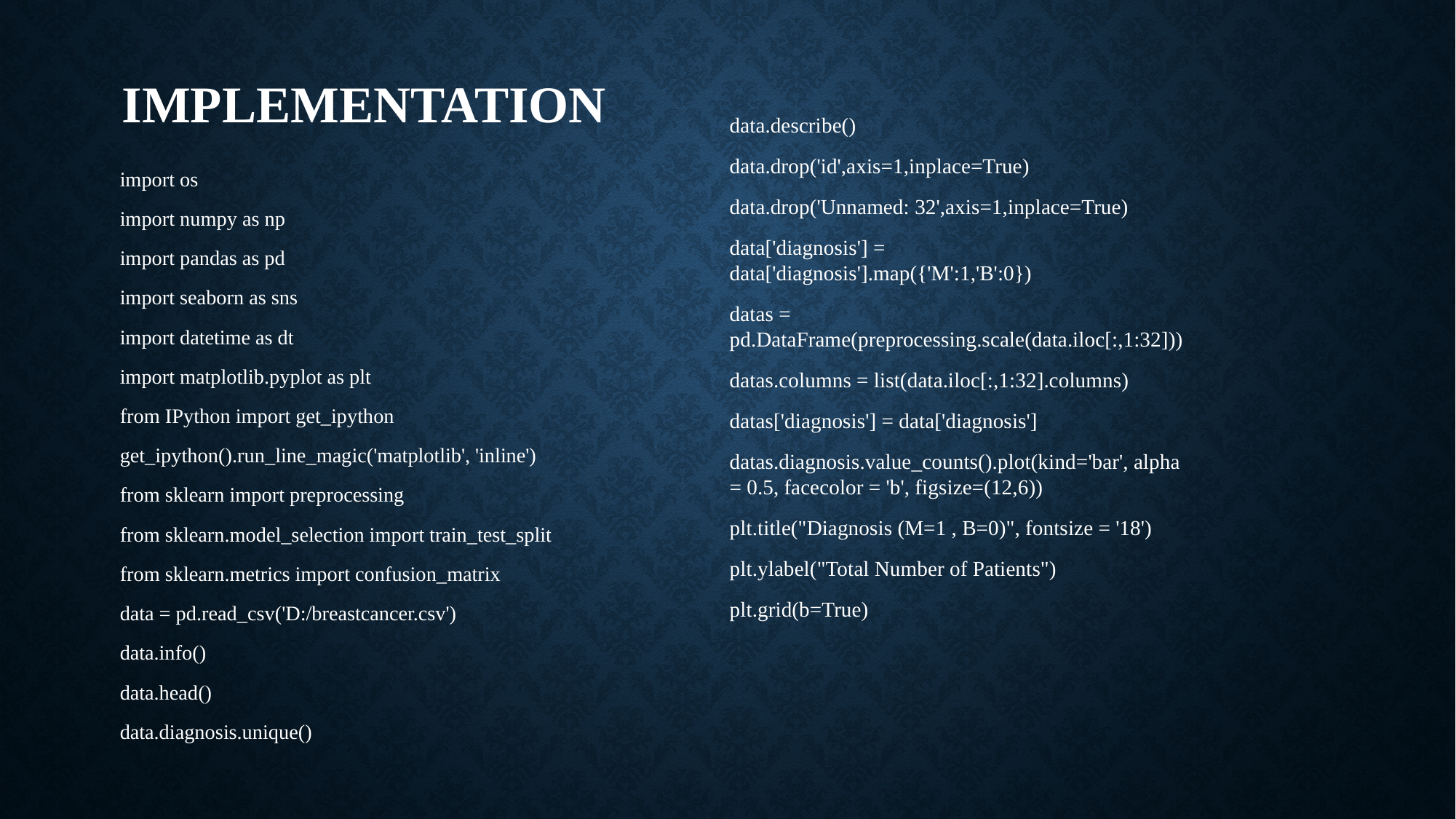

# Implementation
data.describe()
data.drop('id',axis=1,inplace=True)
data.drop('Unnamed: 32',axis=1,inplace=True)
data['diagnosis'] = data['diagnosis'].map({'M':1,'B':0})
datas = pd.DataFrame(preprocessing.scale(data.iloc[:,1:32]))
datas.columns = list(data.iloc[:,1:32].columns)
datas['diagnosis'] = data['diagnosis']
datas.diagnosis.value_counts().plot(kind='bar', alpha = 0.5, facecolor = 'b', figsize=(12,6))
plt.title("Diagnosis (M=1 , B=0)", fontsize = '18')
plt.ylabel("Total Number of Patients")
plt.grid(b=True)
import os
import numpy as np
import pandas as pd
import seaborn as sns
import datetime as dt
import matplotlib.pyplot as plt
from IPython import get_ipython
get_ipython().run_line_magic('matplotlib', 'inline')
from sklearn import preprocessing
from sklearn.model_selection import train_test_split
from sklearn.metrics import confusion_matrix
data = pd.read_csv('D:/breastcancer.csv')
data.info()
data.head()
data.diagnosis.unique()